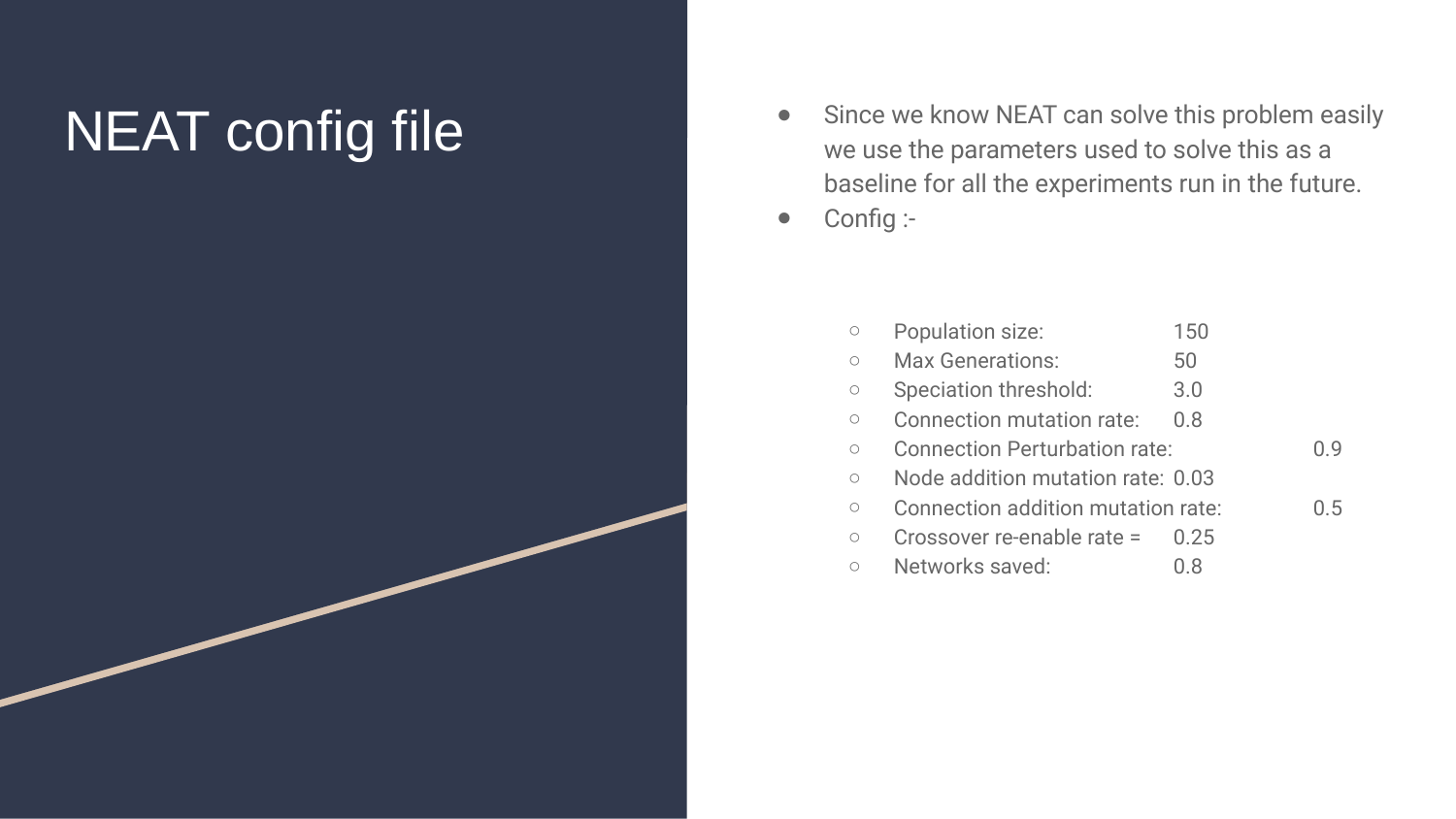

# NEAT config file
Since we know NEAT can solve this problem easily we use the parameters used to solve this as a baseline for all the experiments run in the future.
Config :-

Population size: 			150
Max Generations: 			50
Speciation threshold: 			3.0
Connection mutation rate: 		0.8
Connection Perturbation rate: 	0.9
Node addition mutation rate: 		0.03
Connection addition mutation rate: 	0.5
Crossover re-enable rate = 		0.25
Networks saved: 			0.8